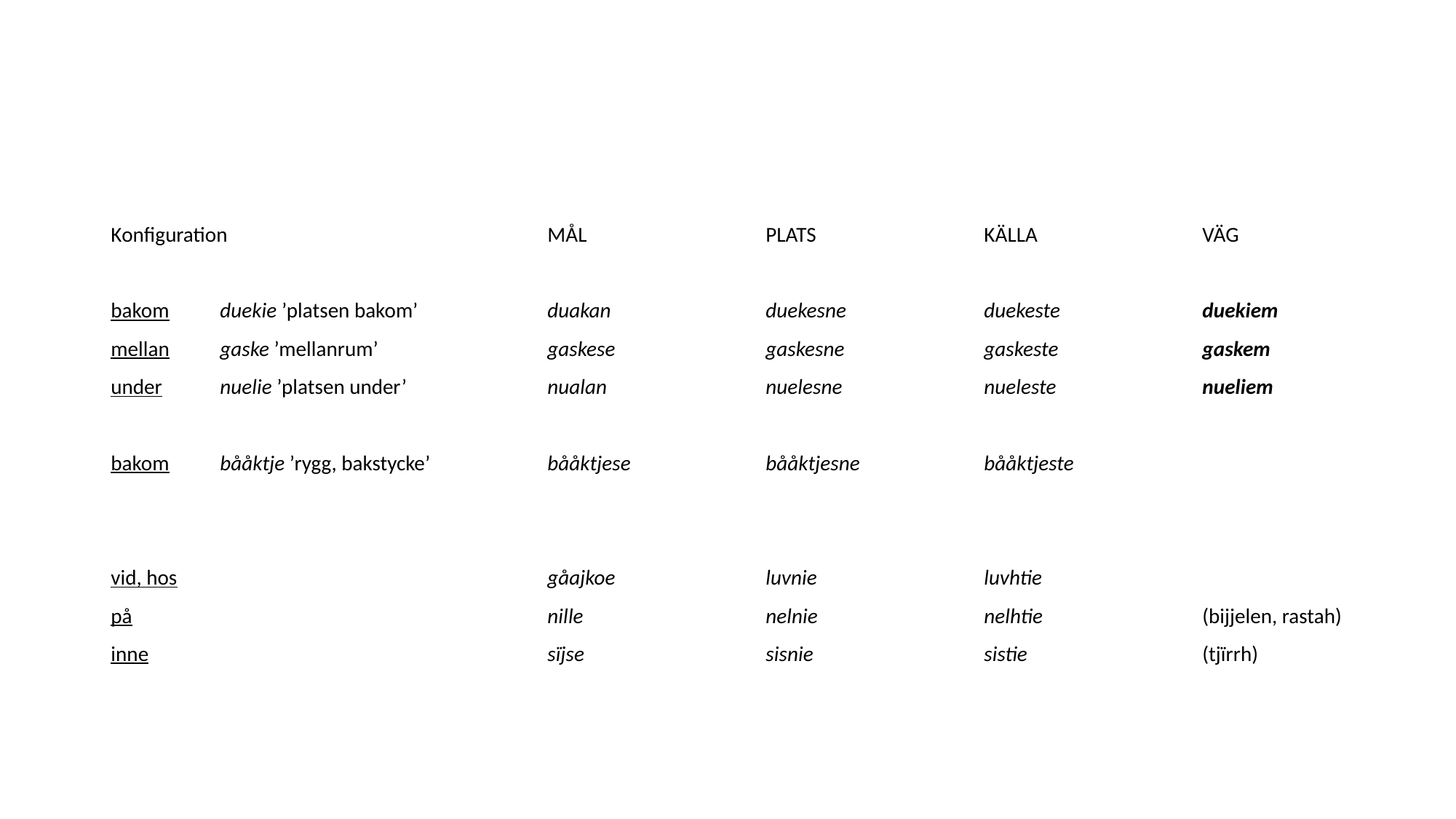

#
Konfiguration			mål		plats		källa		väg

bakom 	duekie ’platsen bakom’		duakan  		duekesne 		duekeste 		duekiem
mellan 	gaske ’mellanrum’		gaskese		gaskesne 		gaskeste 		gaskem
under 	nuelie ’platsen under’		nualan		nuelesne 		nueleste		nueliem

bakom 	bååktje ’rygg, bakstycke’		bååktjese		bååktjesne		bååktjeste

vid, hos				gåajkoe	 	luvnie 		luvhtie
på				nille 	 	nelnie 		nelhtie 		(bijjelen, rastah)
inne				sïjse		sisnie 	 	sistie		(tjïrrh)